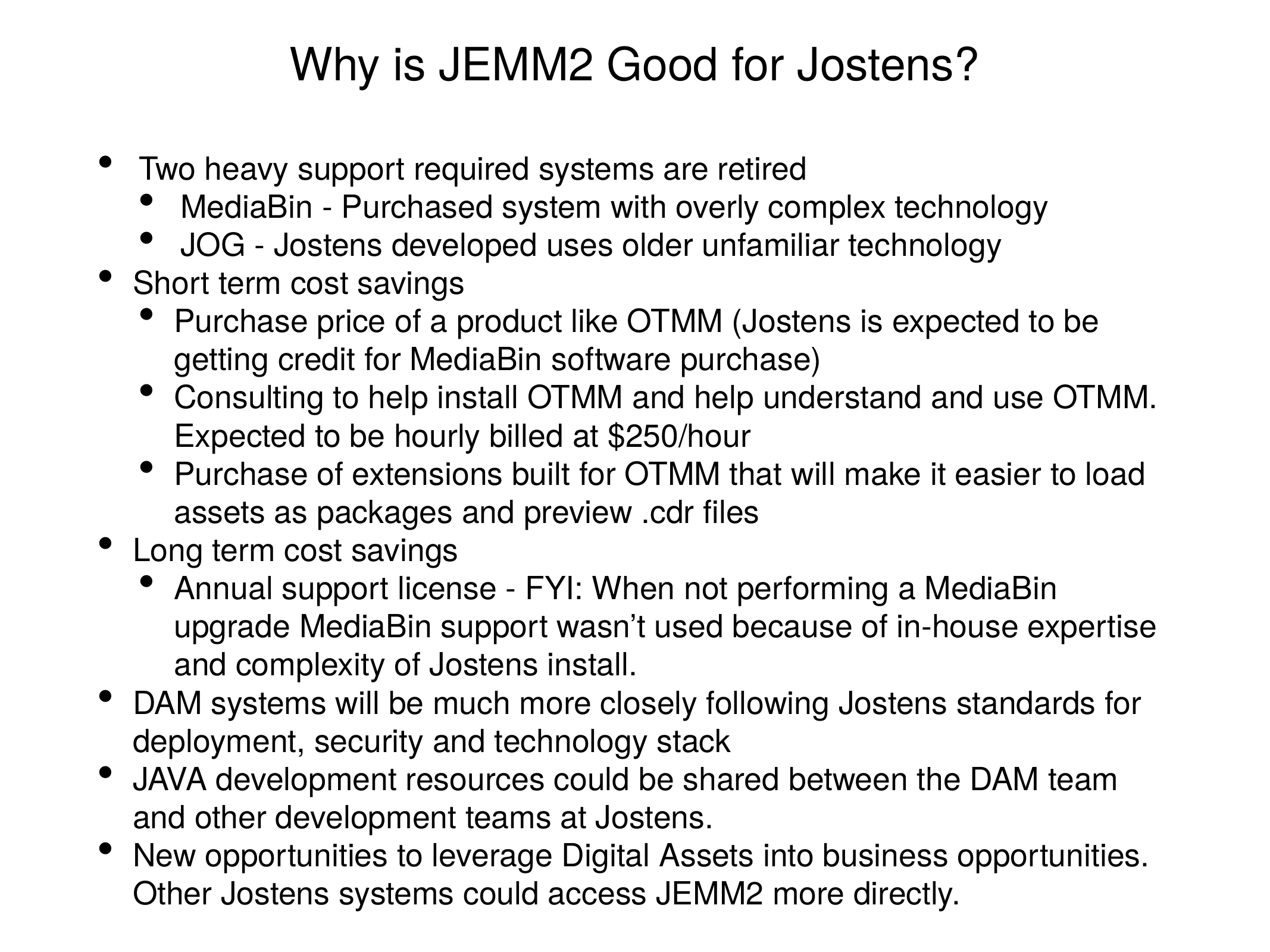

Why is JEMM2 Good for Jostens?
Two heavy support required systems are retired
MediaBin - Purchased system with overly complex technology
JOG - Jostens developed uses older unfamiliar technology
Short term cost savings
Purchase price of a product like OTMM (Jostens is expected to be getting credit for MediaBin software purchase)
Consulting to help install OTMM and help understand and use OTMM.  Expected to be hourly billed at $250/hour
Purchase of extensions built for OTMM that will make it easier to load assets as packages and preview .cdr files
Long term cost savings
Annual support license - FYI: When not performing a MediaBin upgrade MediaBin support wasn’t used because of in-house expertise and complexity of Jostens install.
DAM systems will be much more closely following Jostens standards for deployment, security and technology stack
JAVA development resources could be shared between the DAM team and other development teams at Jostens.
New opportunities to leverage Digital Assets into business opportunities.  Other Jostens systems could access JEMM2 more directly.